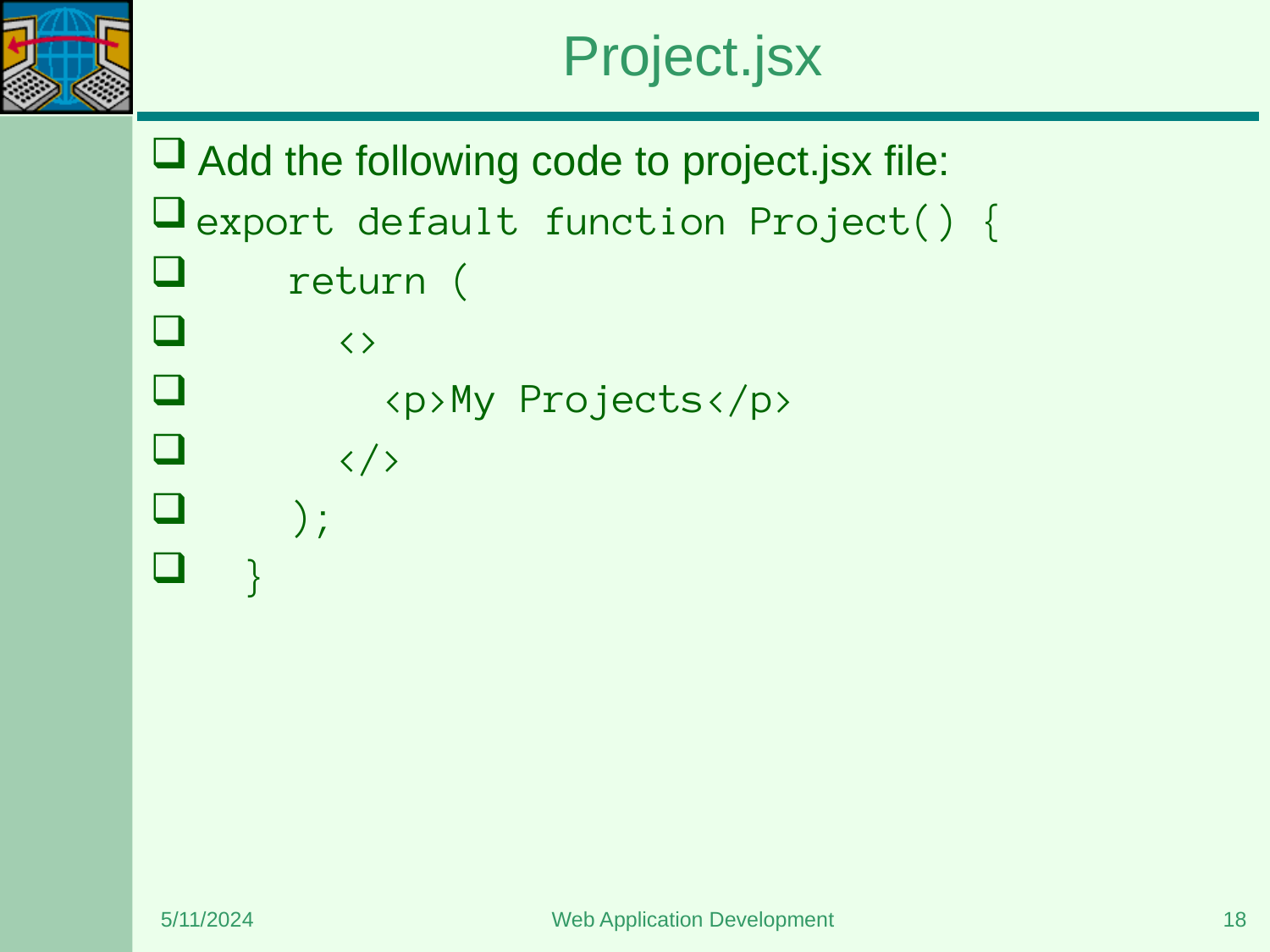

# Project.jsx
Add the following code to project.jsx file:
export default function Project() {
    return (
      <>
        <p>My Projects</p>
      </>
    );
  }

5/11/2024
Web Application Development
18